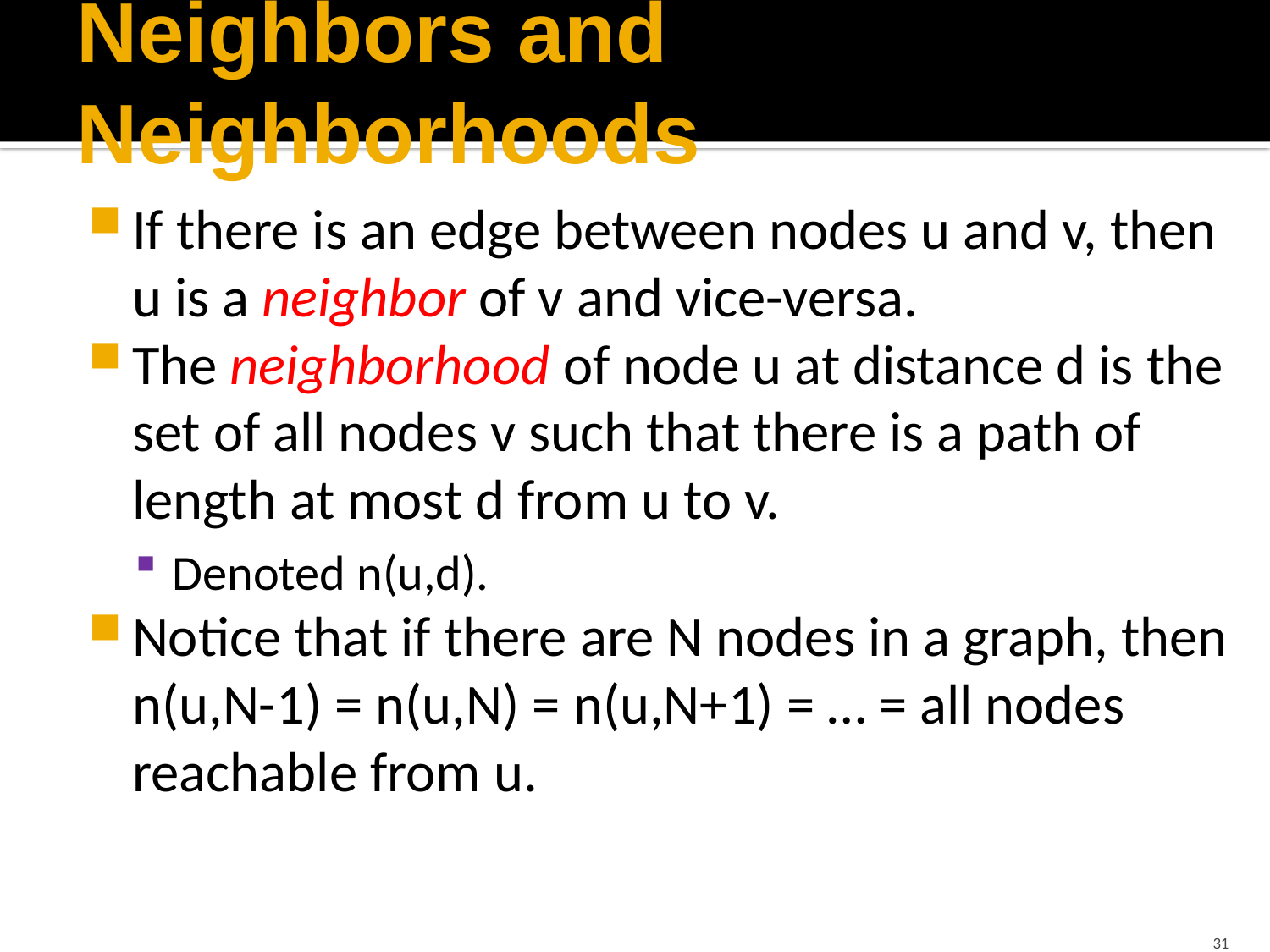

# Neighbors and Neighborhoods
If there is an edge between nodes u and v, then u is a neighbor of v and vice-versa.
The neighborhood of node u at distance d is the set of all nodes v such that there is a path of length at most d from u to v.
Denoted n(u,d).
Notice that if there are N nodes in a graph, then n(u,N-1) = n(u,N) = n(u,N+1) = … = all nodes reachable from u.
31